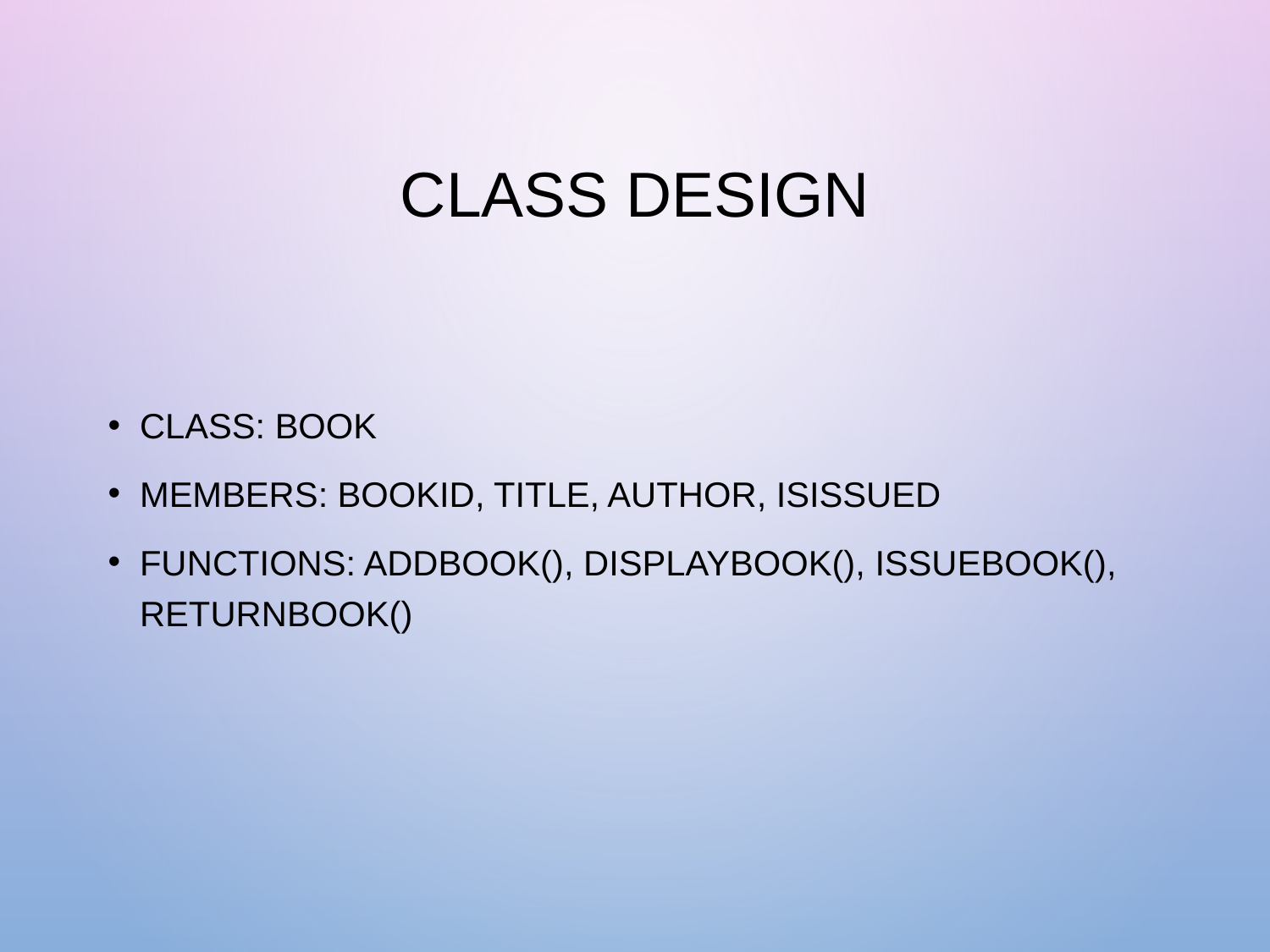

# Class Design

Class: Book
Members: bookID, title, author, isIssued
Functions: addBook(), displayBook(), issueBook(), returnBook()